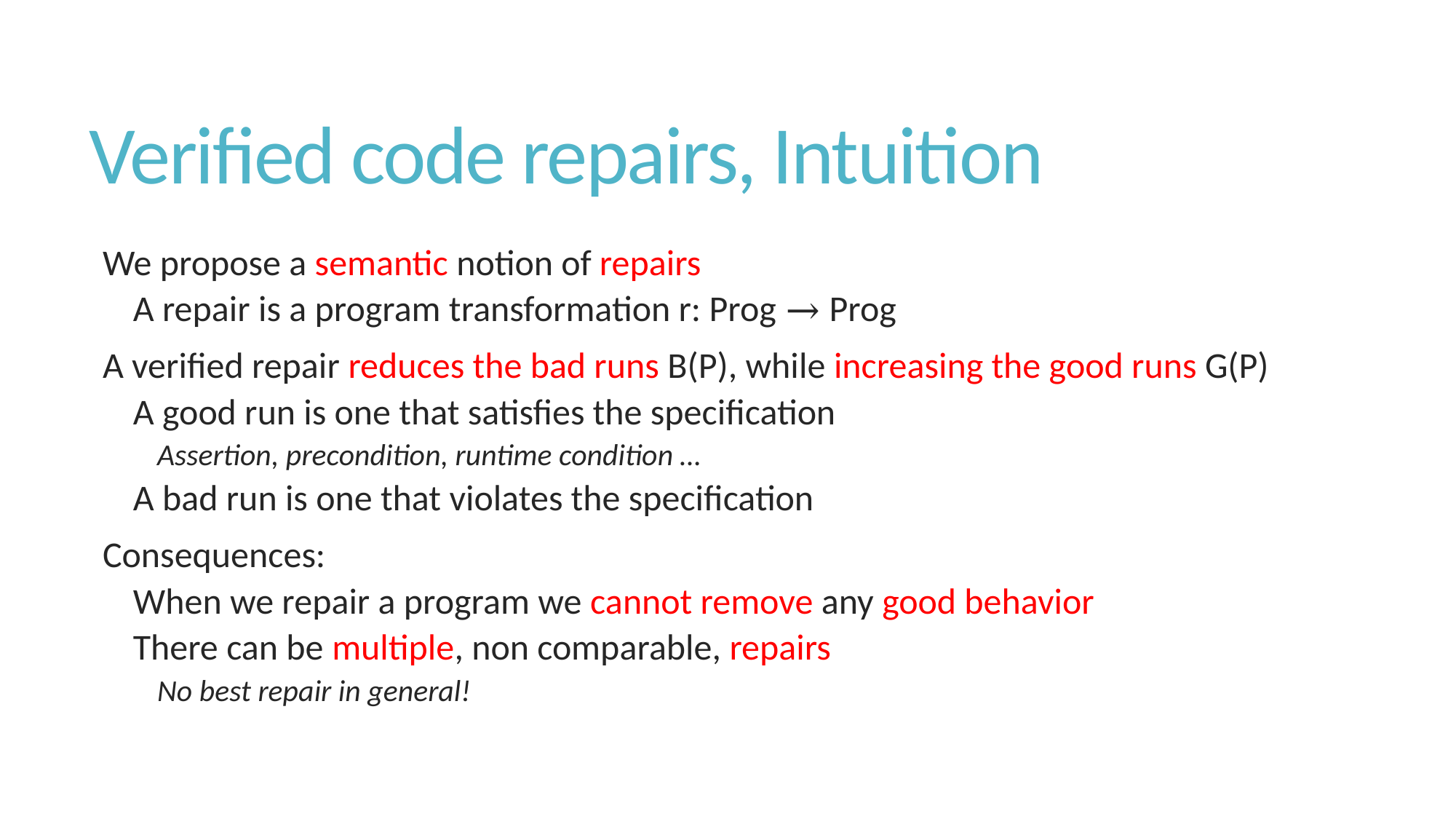

# Verified code repairs, Intuition
We propose a semantic notion of repairs
A repair is a program transformation r: Prog → Prog
A verified repair reduces the bad runs B(P), while increasing the good runs G(P)
A good run is one that satisfies the specification
Assertion, precondition, runtime condition …
A bad run is one that violates the specification
Consequences:
When we repair a program we cannot remove any good behavior
There can be multiple, non comparable, repairs
No best repair in general!